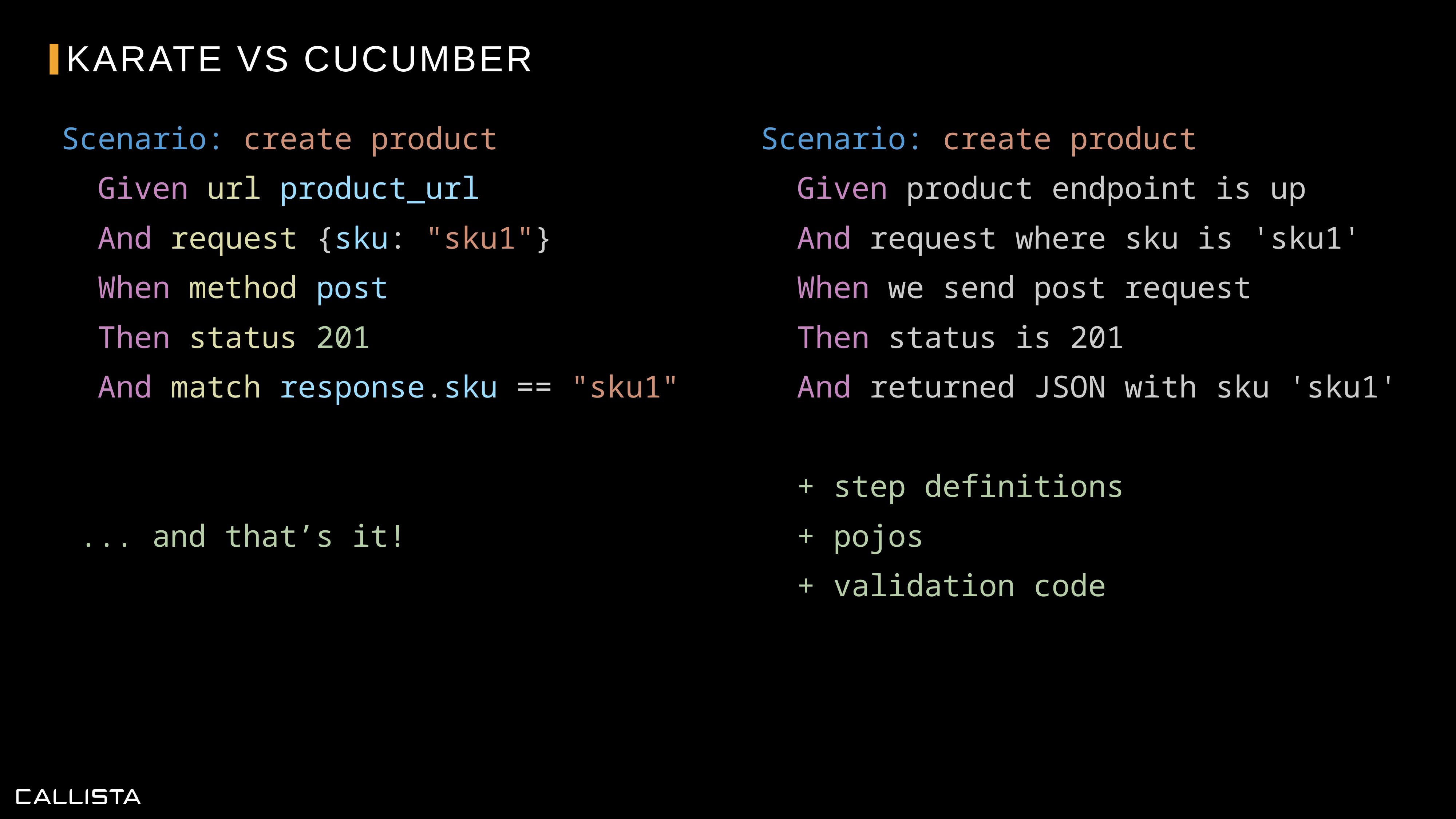

# Karate vs Cucumber
Scenario: create product
  Given url product_url
  And request {sku: "sku1"}
  When method post
  Then status 201
  And match response.sku == "sku1"

 ... and that’s it!

Scenario: create product
  Given product endpoint is up
  And request where sku is 'sku1'
  When we send post request
  Then status is 201
  And returned JSON with sku 'sku1'

  + step definitions
  + pojos
  + validation code